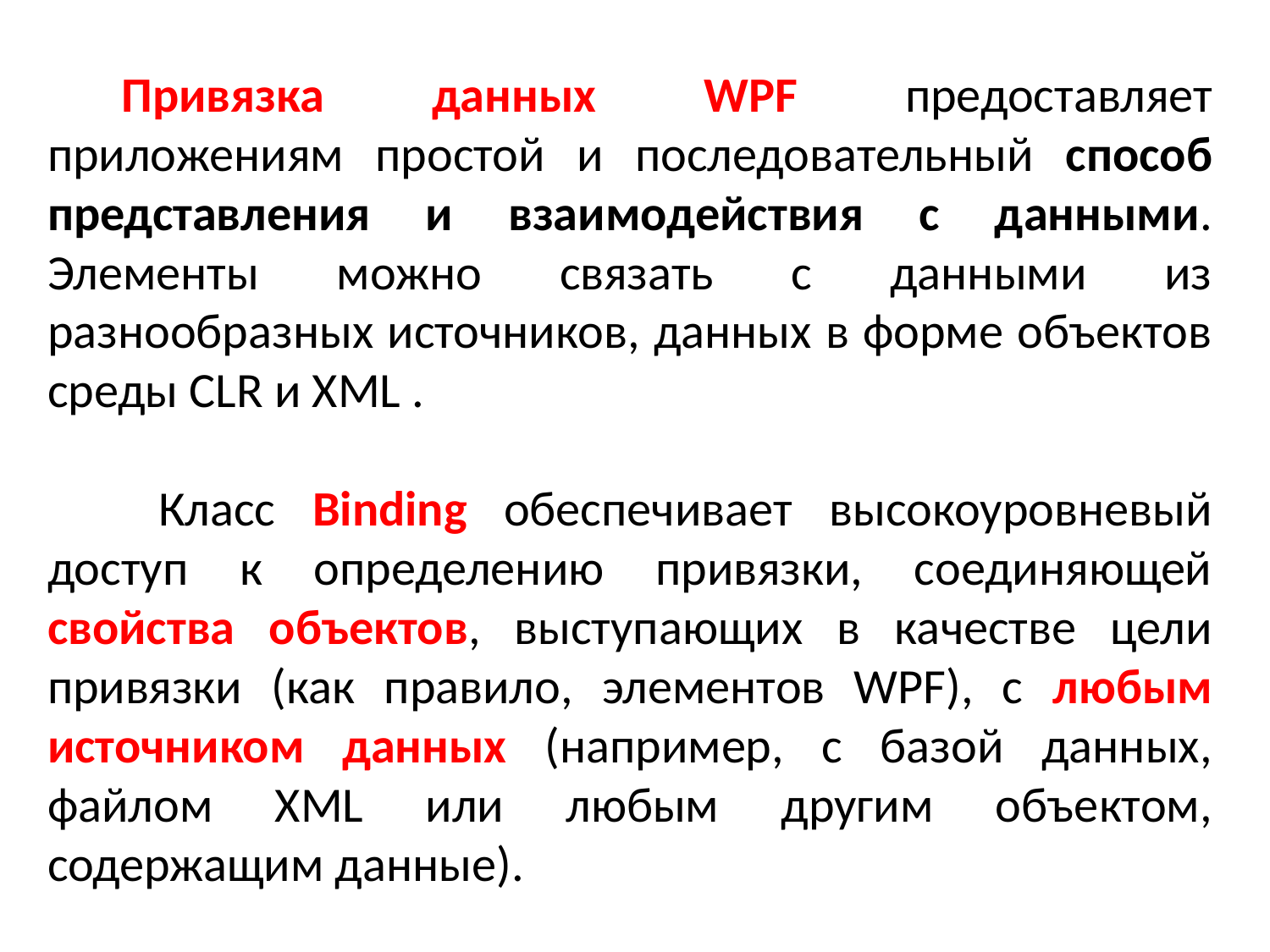

Привязка данных WPF предоставляет приложениям простой и последовательный способ представления и взаимодействия с данными. Элементы можно связать с данными из разнообразных источников, данных в форме объектов среды CLR и XML .

 Класс Binding обеспечивает высокоуровневый доступ к определению привязки, соединяющей свойства объектов, выступающих в качестве цели привязки (как правило, элементов WPF), с любым источником данных (например, с базой данных, файлом XML или любым другим объектом, содержащим данные).